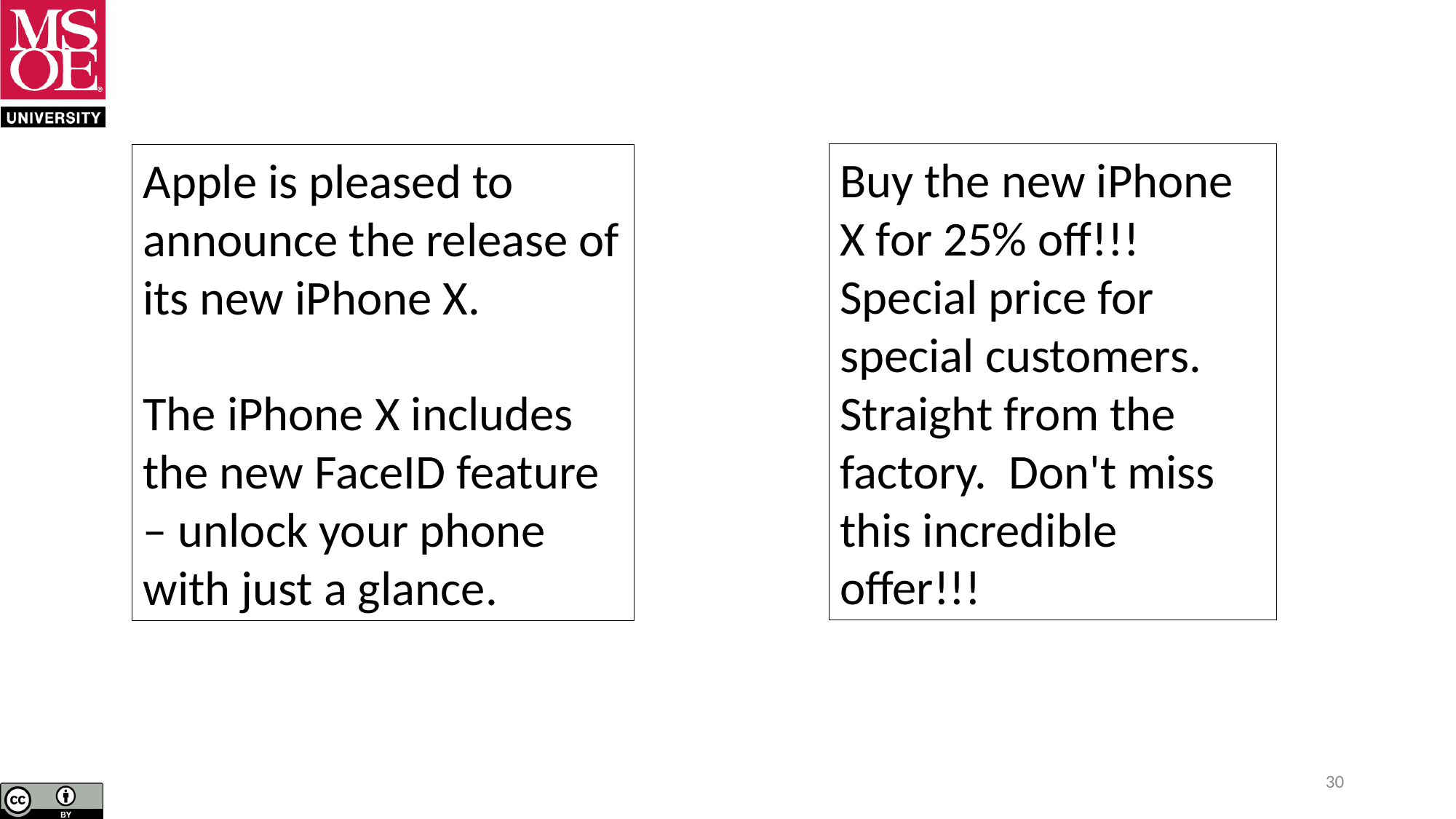

Buy the new iPhone X for 25% off!!!  Special price for special customers. Straight from the factory.  Don't miss this incredible offer!!!
Apple is pleased to announce the release of its new iPhone X.
The iPhone X includes the new FaceID feature – unlock your phone with just a glance.
30